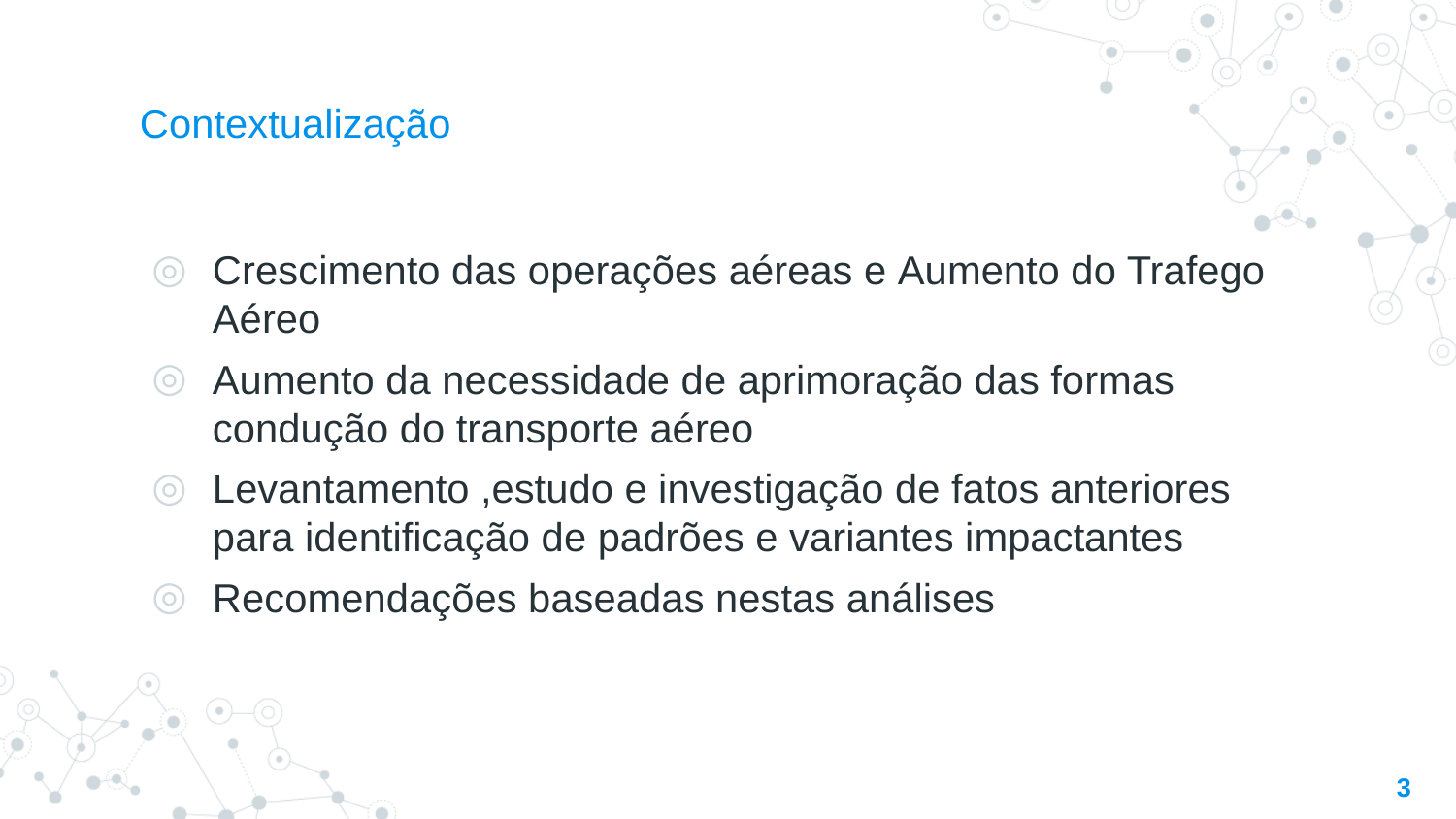

# Contextualização
Crescimento das operações aéreas e Aumento do Trafego Aéreo
Aumento da necessidade de aprimoração das formas condução do transporte aéreo
Levantamento ,estudo e investigação de fatos anteriores para identificação de padrões e variantes impactantes
Recomendações baseadas nestas análises

3